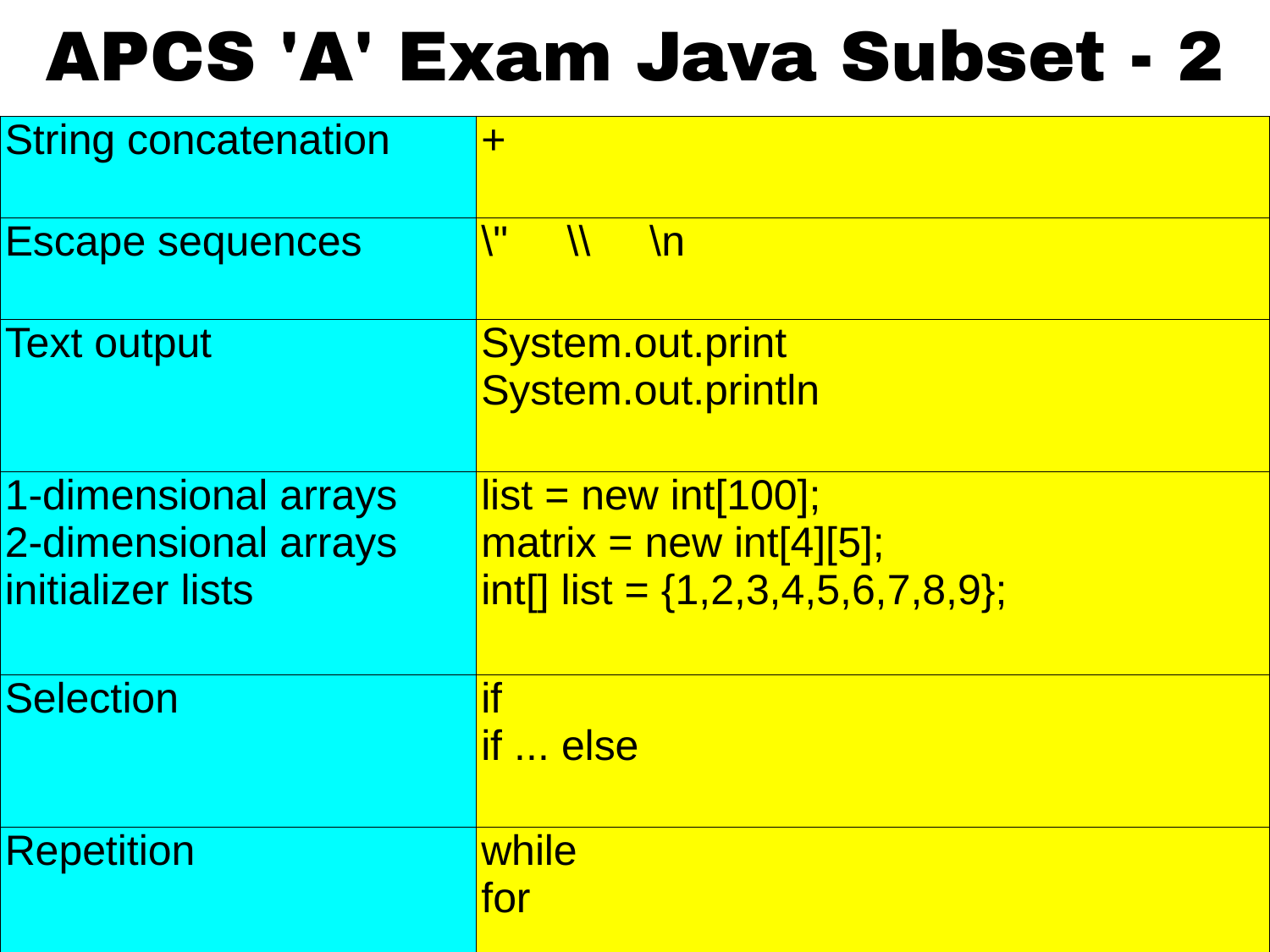

# APCS 'A' Exam Java Subset - 2

| String concatenation | + |
| --- | --- |
| Escape sequences | \" \\ \n |
| Text output | System.out.print System.out.println |
| 1-dimensional arrays 2-dimensional arrays initializer lists | list = new int[100]; matrix = new int[4][5]; int[] list = {1,2,3,4,5,6,7,8,9}; |
| Selection | if if ... else |
| Repetition | while for |